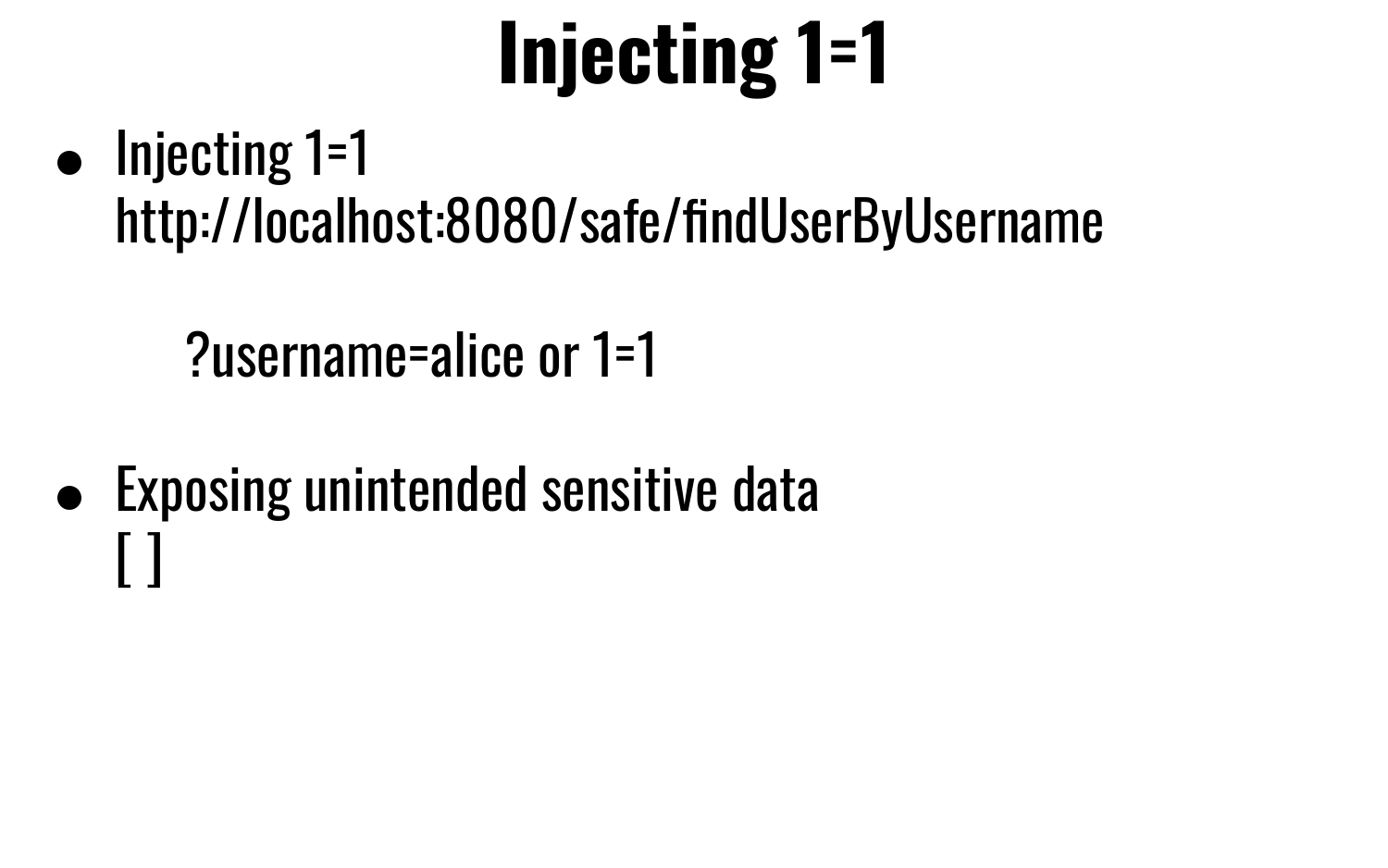

# Injecting 1=1
Injecting 1=1
http://localhost:8080/safe/findUserByUsername
										?username=alice or 1=1

Exposing unintended sensitive data
[ ]